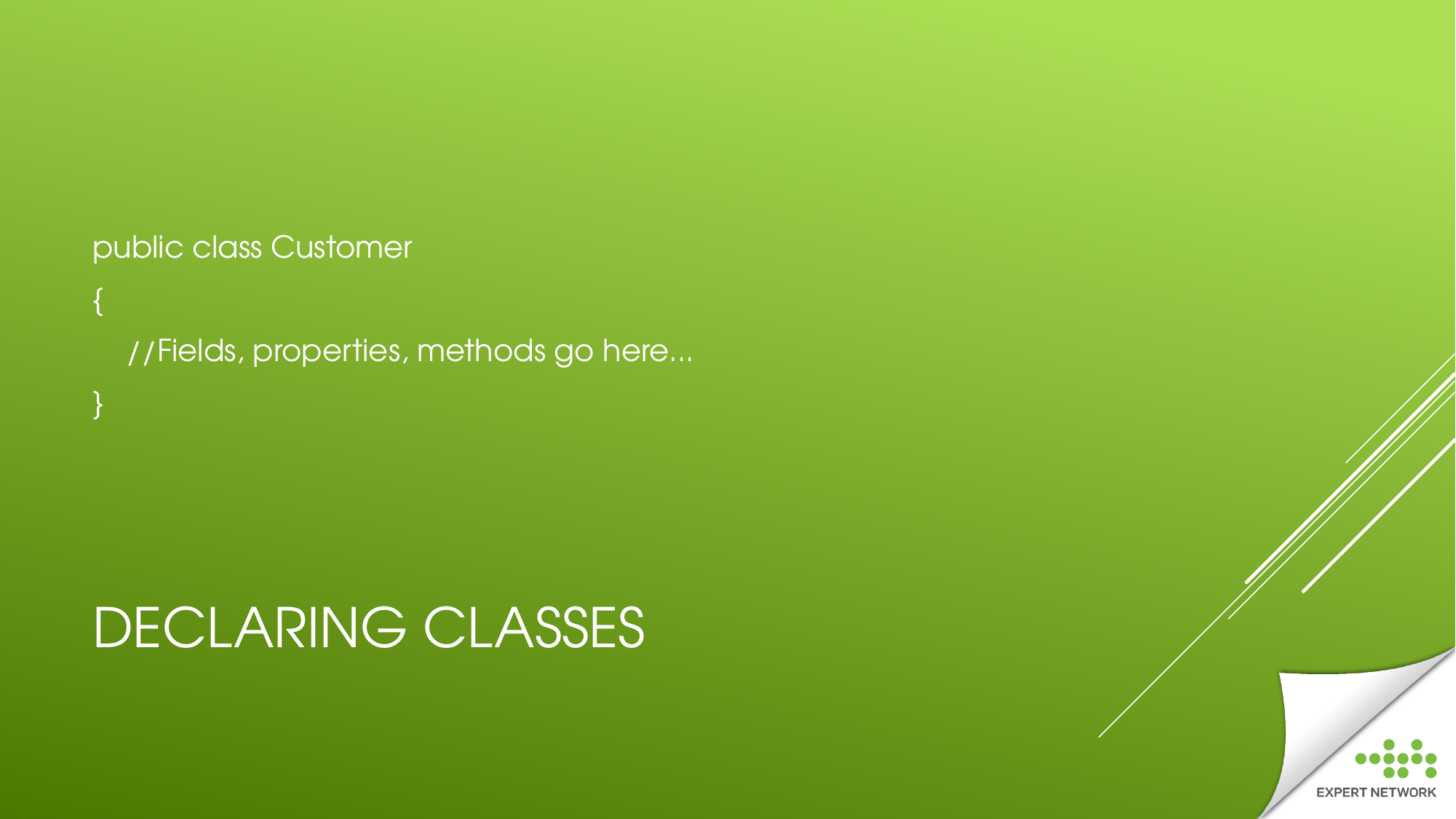

public class Customer
{
    //Fields, properties, methods go here...
}
# Declaring Classes